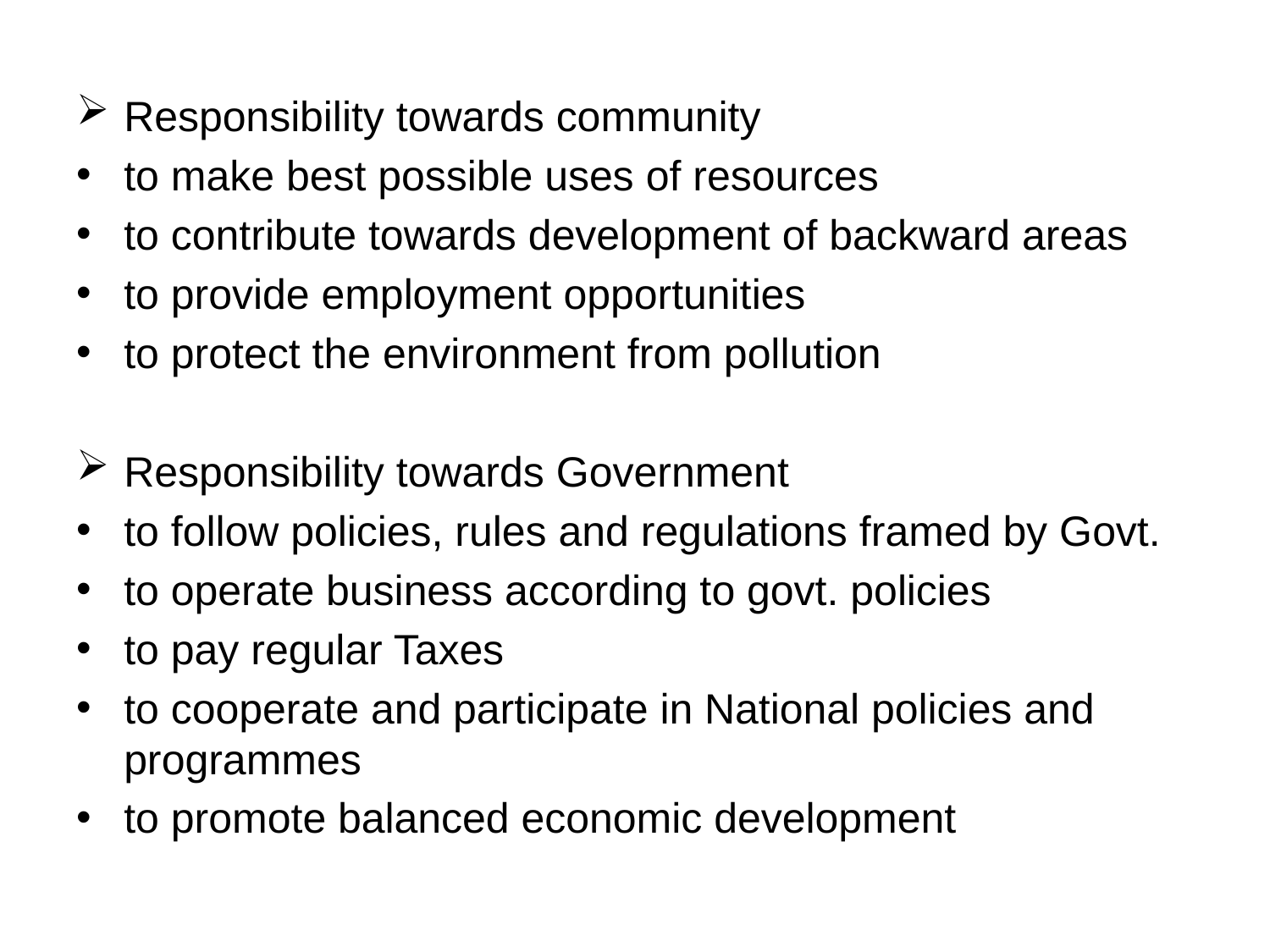

Responsibility towards community
to make best possible uses of resources
to contribute towards development of backward areas
to provide employment opportunities
to protect the environment from pollution

Responsibility towards Government
to follow policies, rules and regulations framed by Govt.
to operate business according to govt. policies
to pay regular Taxes
to cooperate and participate in National policies and programmes
to promote balanced economic development